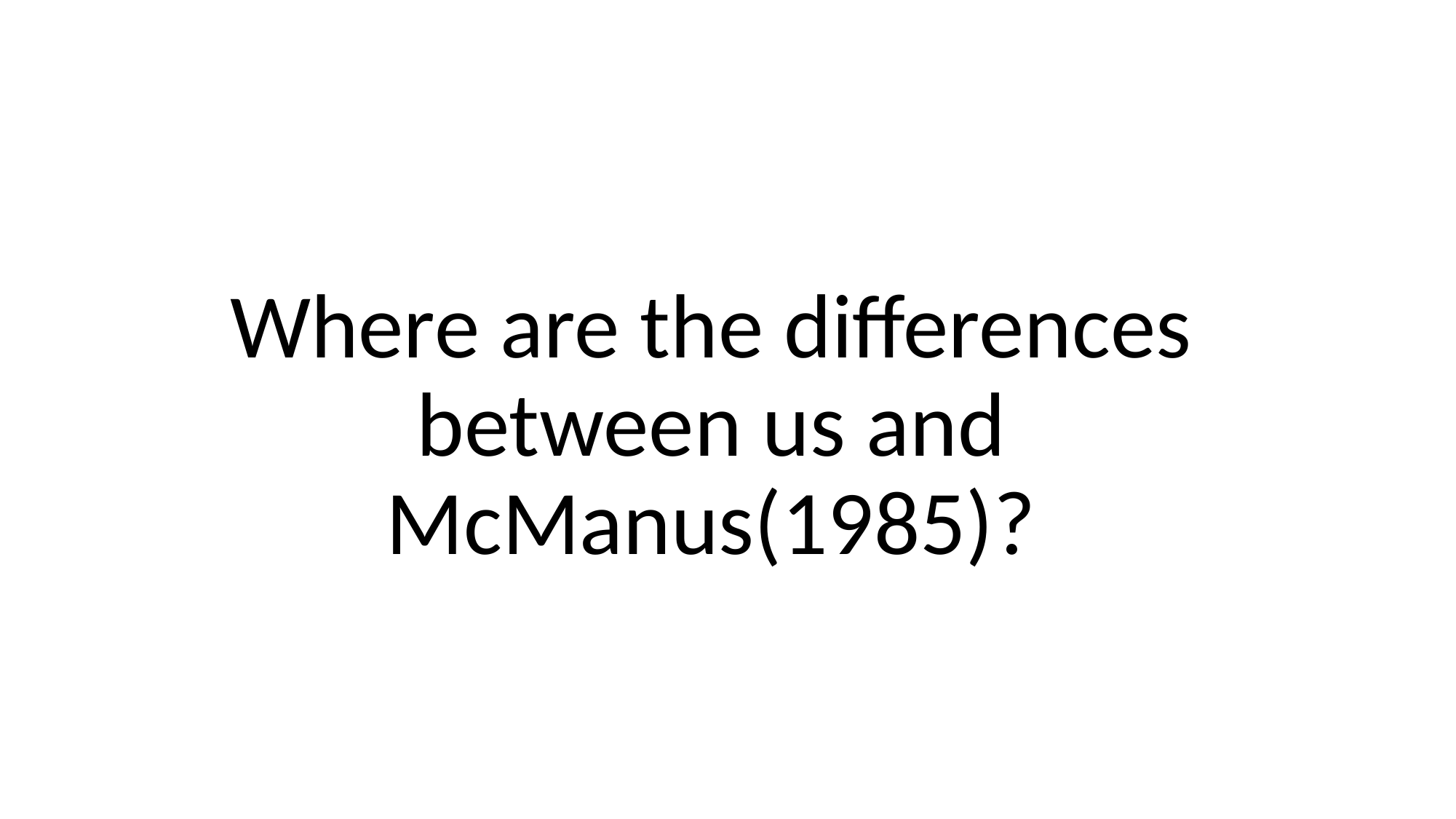

# Where are the differences between us and McManus(1985)?